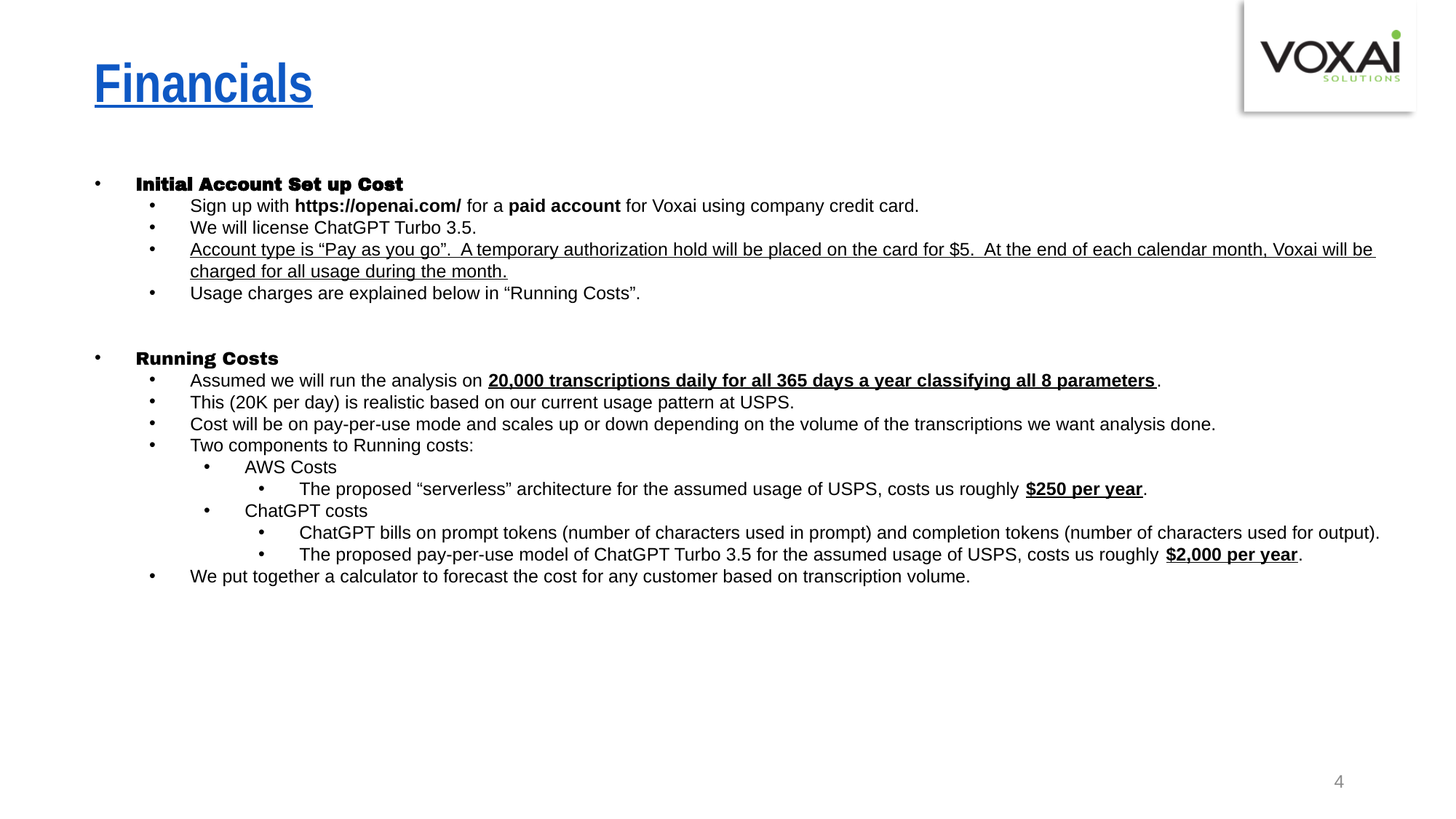

Financials
Initial Account Set up Cost
Sign up with https://openai.com/ for a paid account for Voxai using company credit card.
We will license ChatGPT Turbo 3.5.
Account type is “Pay as you go”.  A temporary authorization hold will be placed on the card for $5.  At the end of each calendar month, Voxai will be charged for all usage during the month.
Usage charges are explained below in “Running Costs”.

Running Costs
Assumed we will run the analysis on 20,000 transcriptions daily for all 365 days a year classifying all 8 parameters.
This (20K per day) is realistic based on our current usage pattern at USPS.
Cost will be on pay-per-use mode and scales up or down depending on the volume of the transcriptions we want analysis done.
Two components to Running costs:
AWS Costs
The proposed “serverless” architecture for the assumed usage of USPS, costs us roughly $250 per year.
ChatGPT costs
ChatGPT bills on prompt tokens (number of characters used in prompt) and completion tokens (number of characters used for output).
The proposed pay-per-use model of ChatGPT Turbo 3.5 for the assumed usage of USPS, costs us roughly $2,000 per year.
We put together a calculator to forecast the cost for any customer based on transcription volume.

4